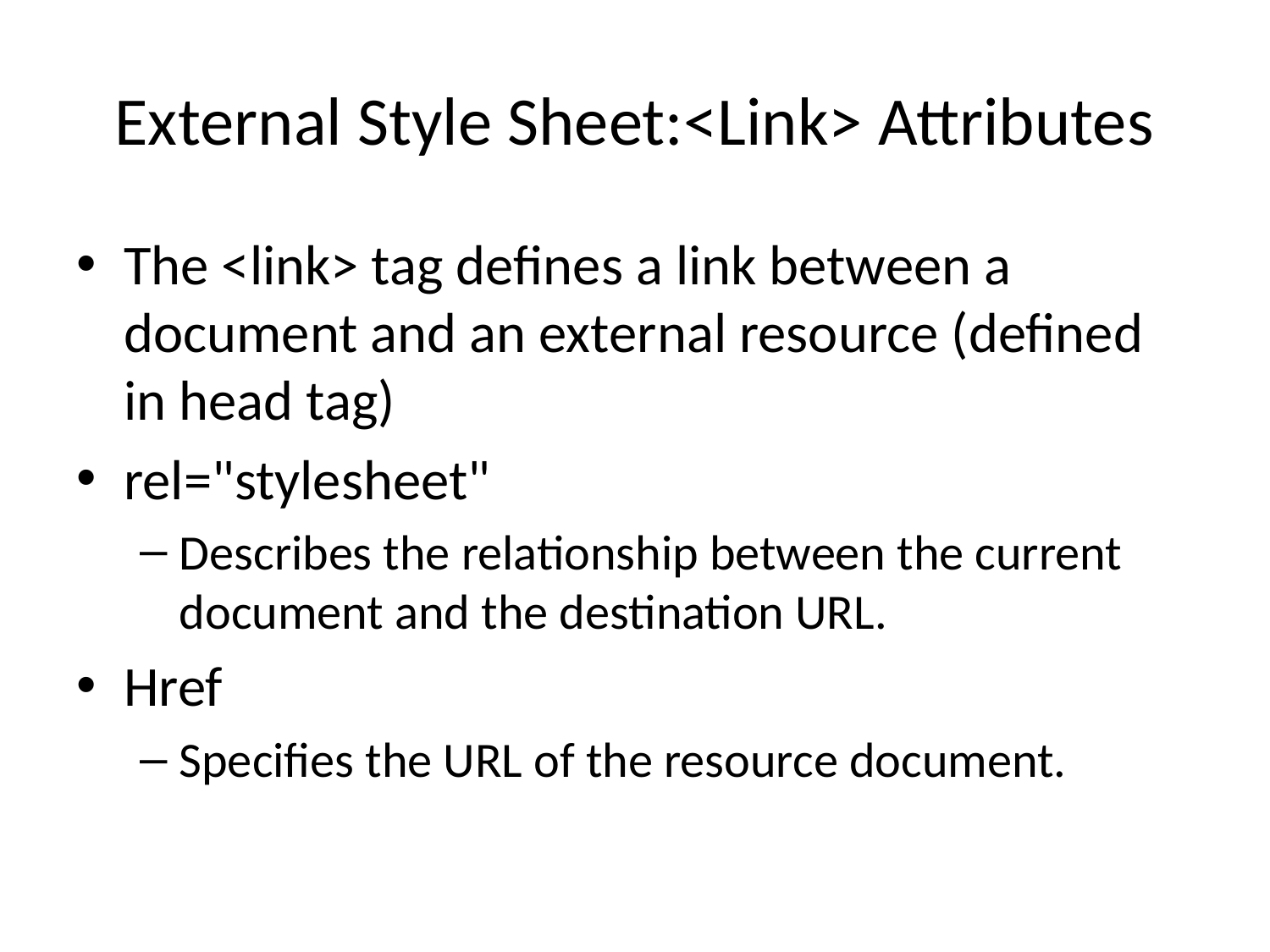

# External Style Sheet:<Link> Attributes
The <link> tag defines a link between a document and an external resource (defined in head tag)
rel="stylesheet"
Describes the relationship between the current document and the destination URL.
Href
Specifies the URL of the resource document.